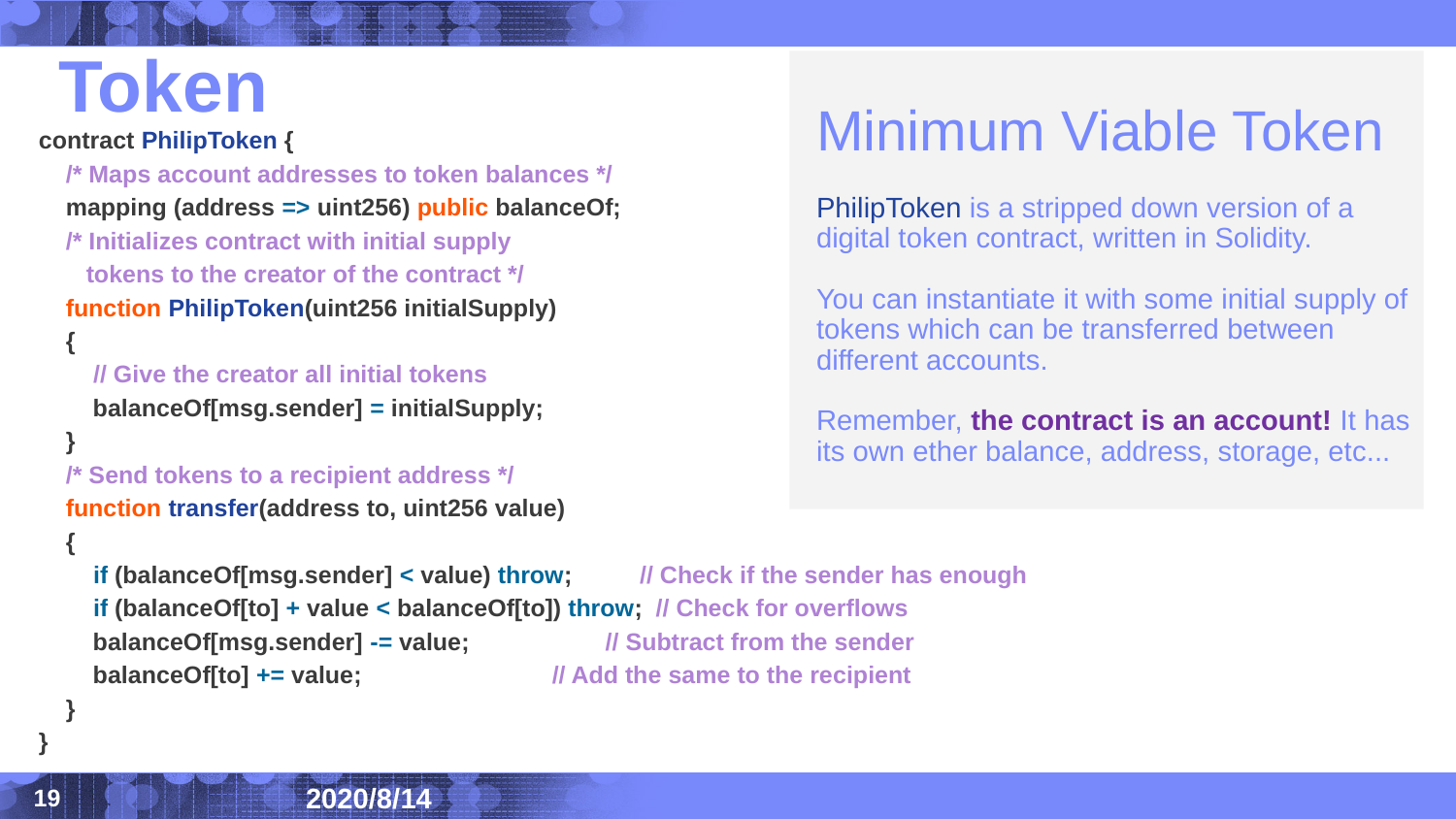

Token

# Minimum Viable Token

PhilipToken is a stripped down version of a digital token contract, written in Solidity.

You can instantiate it with some initial supply of tokens which can be transferred between different accounts.

Remember, the contract is an account! It has its own ether balance, address, storage, etc...
contract PhilipToken {
    /* Maps account addresses to token balances */
    mapping (address => uint256) public balanceOf;
    /* Initializes contract with initial supply
       tokens to the creator of the contract */
    function PhilipToken(uint256 initialSupply)
    {
        // Give the creator all initial tokens
        balanceOf[msg.sender] = initialSupply;
    }
    /* Send tokens to a recipient address */
    function transfer(address to, uint256 value)
    {
        if (balanceOf[msg.sender] < value) throw;          // Check if the sender has enough
        if (balanceOf[to] + value < balanceOf[to]) throw;  // Check for overflows
        balanceOf[msg.sender] -= value;                    // Subtract from the sender
        balanceOf[to] += value;                            // Add the same to the recipient
    }
}
2020/8/14